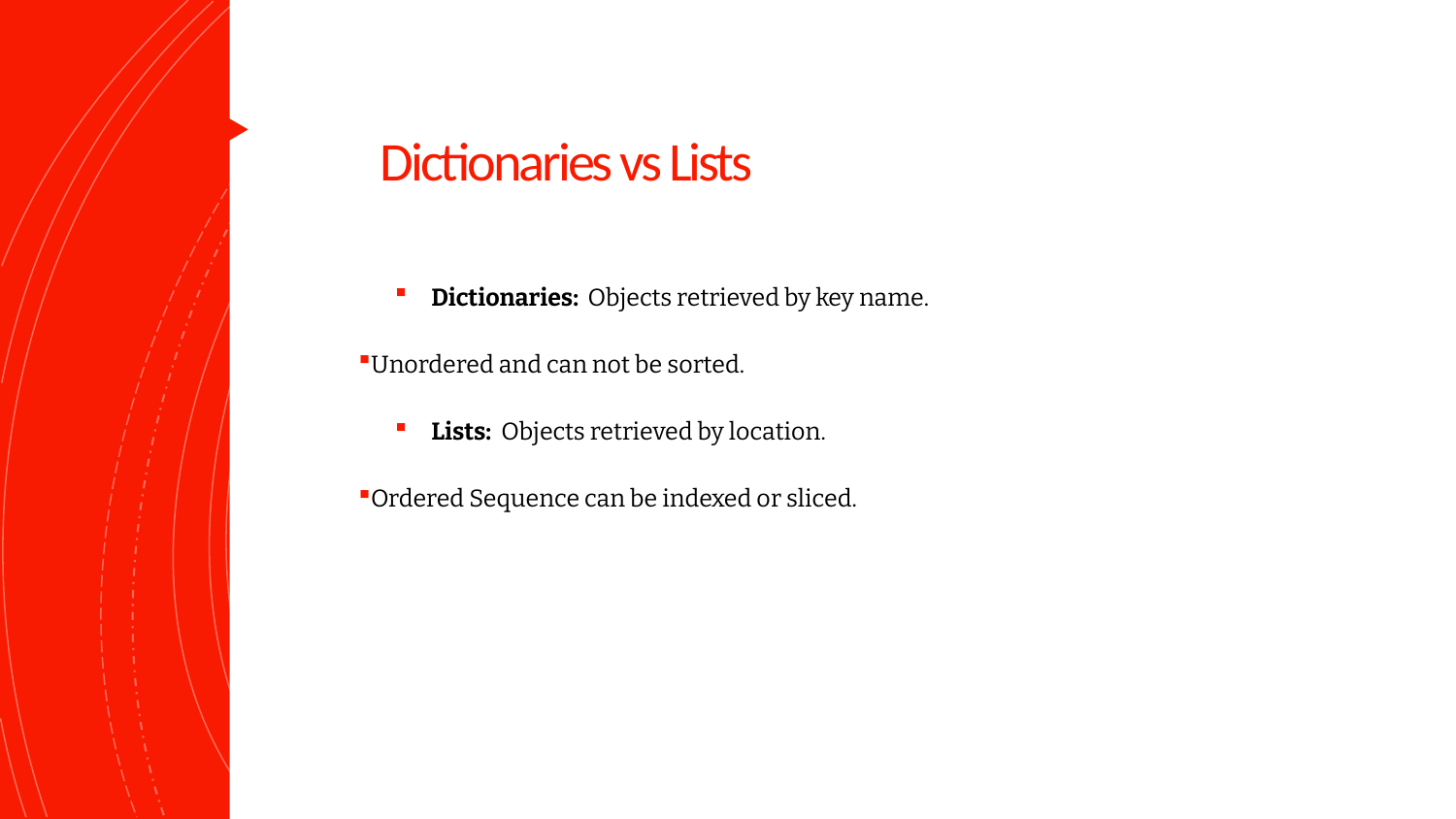

# Dictionaries vs Lists

Dictionaries:  Objects retrieved by key name.
Unordered and can not be sorted.
Lists:  Objects retrieved by location.
Ordered Sequence can be indexed or sliced.